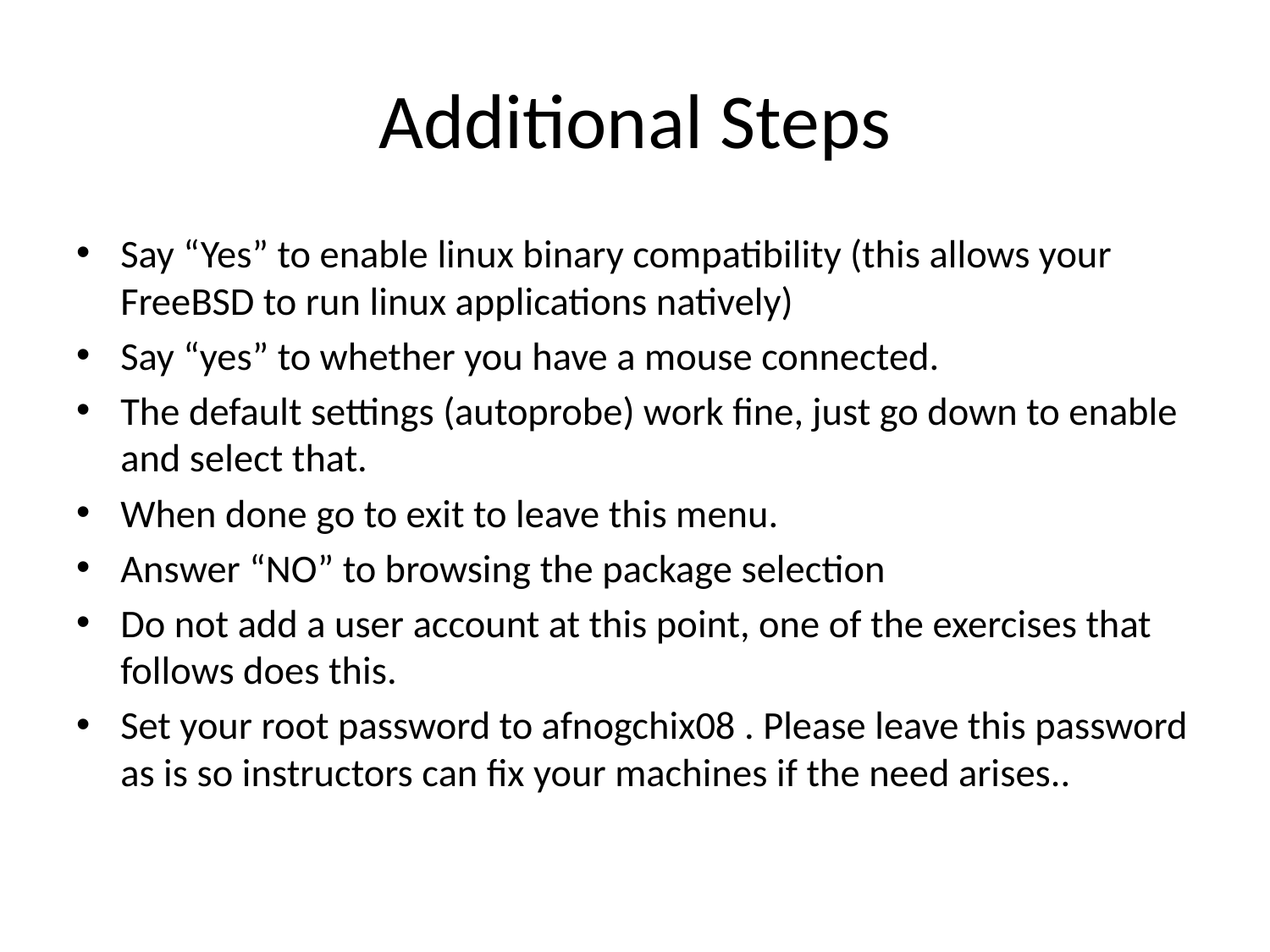

# Additional Steps
Say “Yes” to enable linux binary compatibility (this allows your FreeBSD to run linux applications natively)
Say “yes” to whether you have a mouse connected.
The default settings (autoprobe) work fine, just go down to enable and select that.
When done go to exit to leave this menu.
Answer “NO” to browsing the package selection
Do not add a user account at this point, one of the exercises that follows does this.
Set your root password to afnogchix08 . Please leave this password as is so instructors can fix your machines if the need arises..